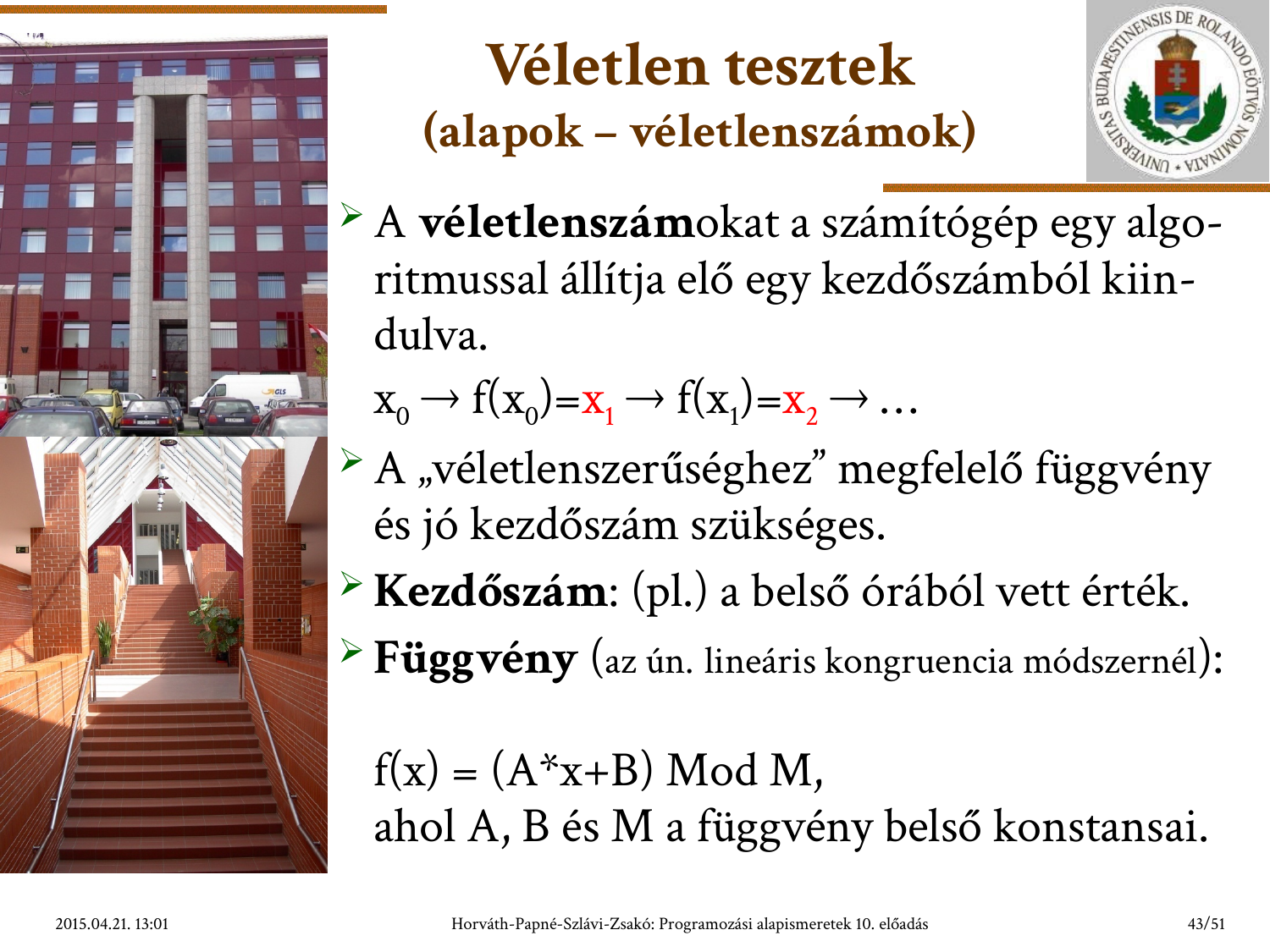

Véletlen tesztek
(alapok – véletlenszámok)
A véletlenszámokat a számítógép egy algo-ritmussal állítja elő egy kezdőszámból kiin-dulva.
	x0 → f(x0)=x1 → f(x1)=x2 → …
A „véletlenszerűséghez” megfelelő függvény és jó kezdőszám szükséges.
Kezdőszám: (pl.) a belső órából vett érték.
Függvény (az ún. lineáris kongruencia módszernél):
f(x) = (A*x+B) Mod M,
ahol A, B és M a függvény belső konstansai.
2015.04.21. 13:01
Horváth-Papné-Szlávi-Zsakó: Programozási alapismeretek 10. előadás
43/51